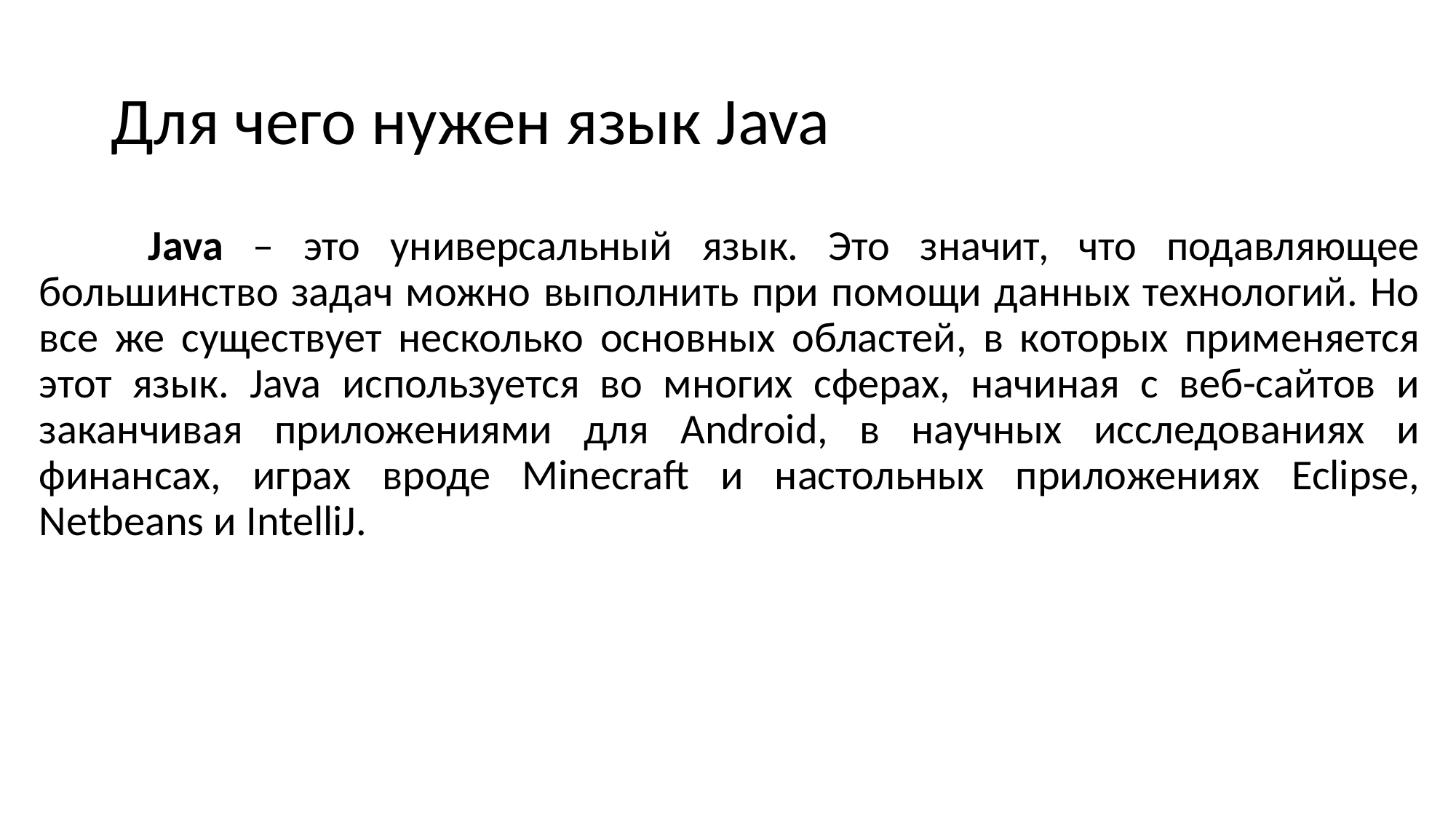

# Для чего нужен язык Java
	Java – это универсальный язык. Это значит, что подавляющее большинство задач можно выполнить при помощи данных технологий. Но все же существует несколько основных областей, в которых применяется этот язык. Java используется во многих сферах, начиная с веб-сайтов и заканчивая приложениями для Android, в научных исследованиях и финансах, играх вроде Minecraft и настольных приложениях Eclipse, Netbeans и IntelliJ.